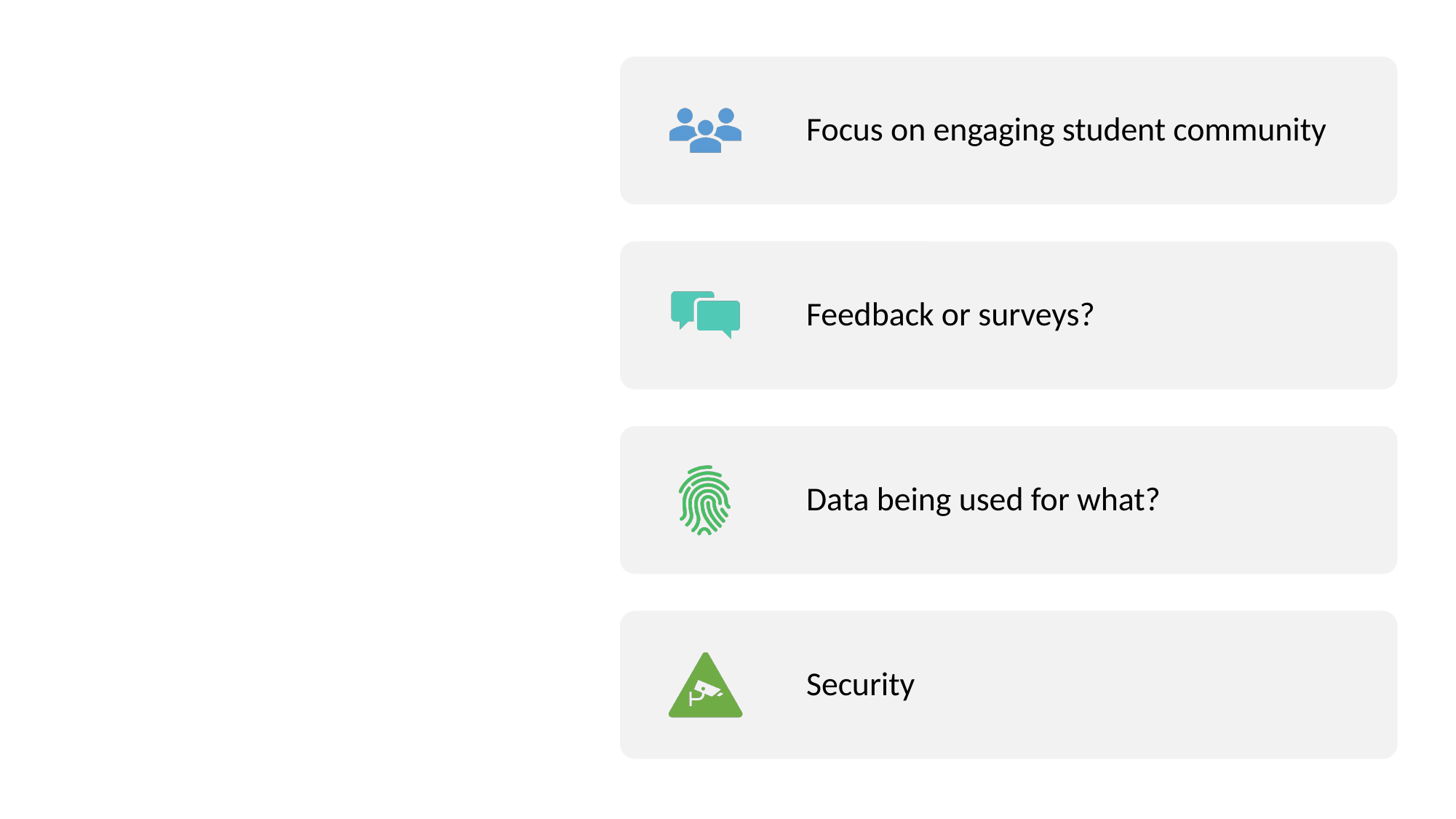

Focus on engaging student community
Feedback or surveys?
Data being used for what?
Security
# SRC survey team